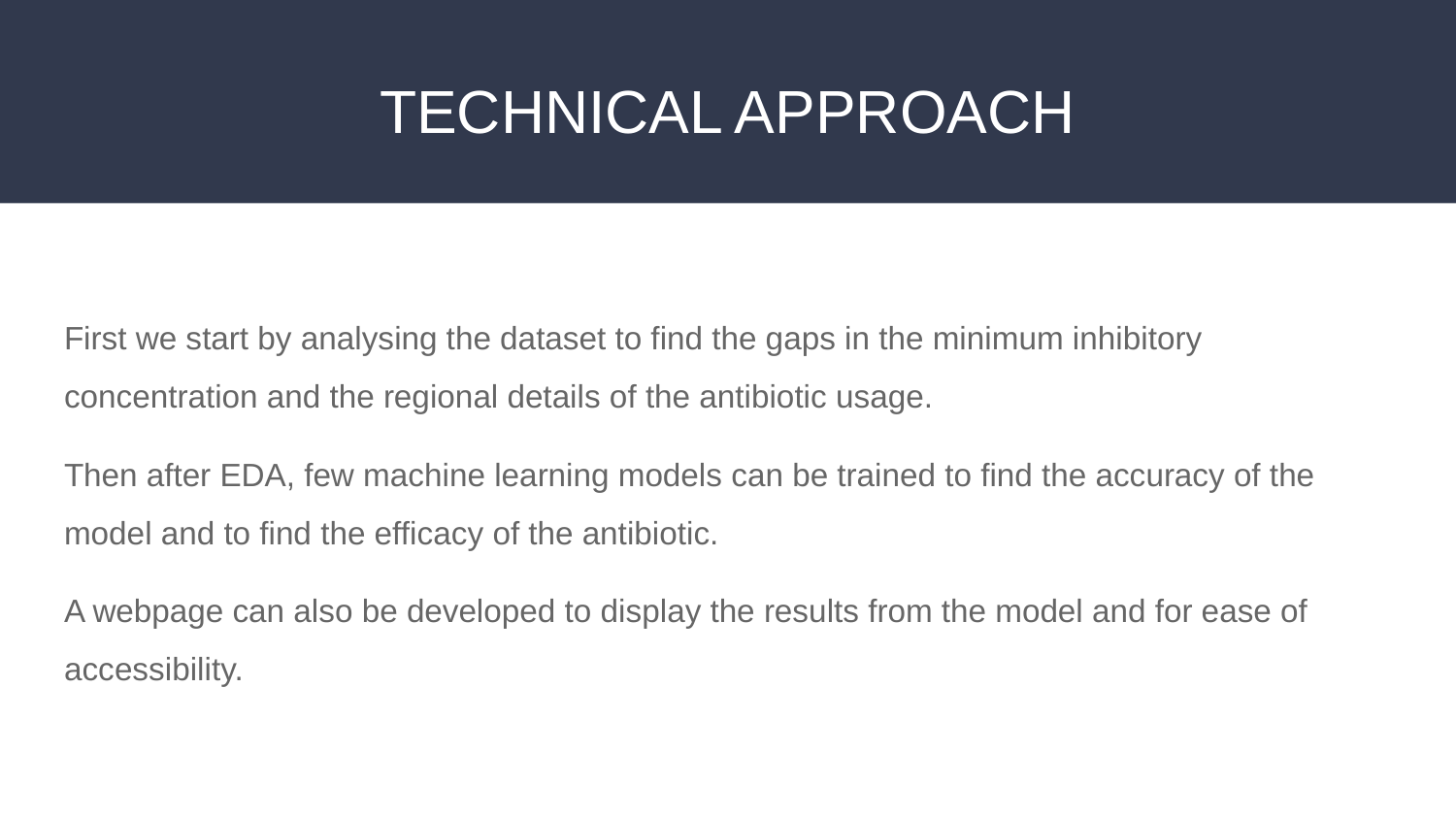

# TECHNICAL APPROACH
First we start by analysing the dataset to find the gaps in the minimum inhibitory concentration and the regional details of the antibiotic usage.
Then after EDA, few machine learning models can be trained to find the accuracy of the model and to find the efficacy of the antibiotic.
A webpage can also be developed to display the results from the model and for ease of accessibility.